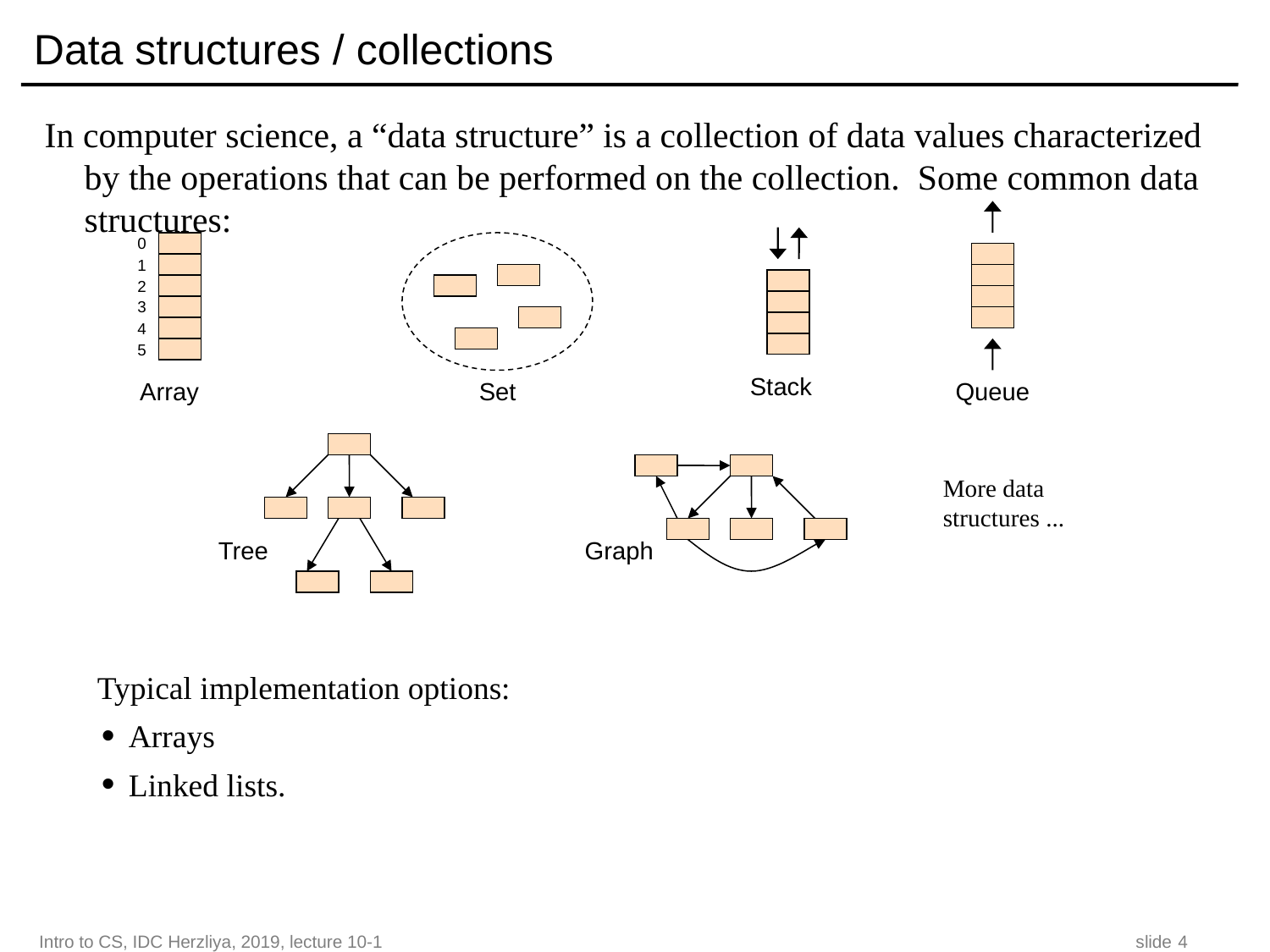

# Data structures / collections
In computer science, a “data structure” is a collection of data values characterized by the operations that can be performed on the collection.  Some common data structures:

Queue

Stack
0

1

2

3

4

5

Array

Set

Tree

Graph
More data structures ...
Typical implementation options:
Arrays
Linked lists.